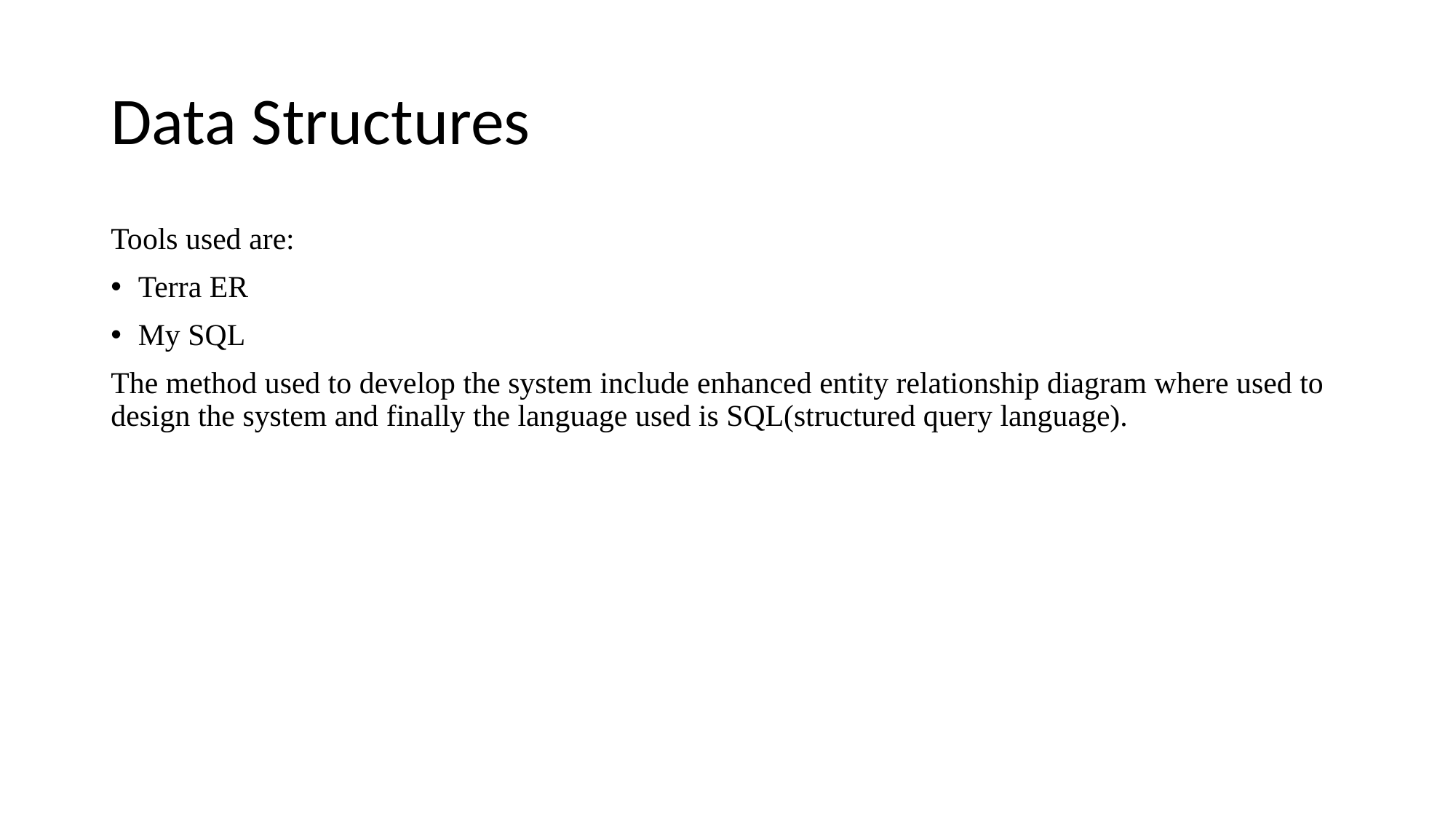

# Data Structures
Tools used are:
Terra ER
My SQL
The method used to develop the system include enhanced entity relationship diagram where used to design the system and finally the language used is SQL(structured query language).